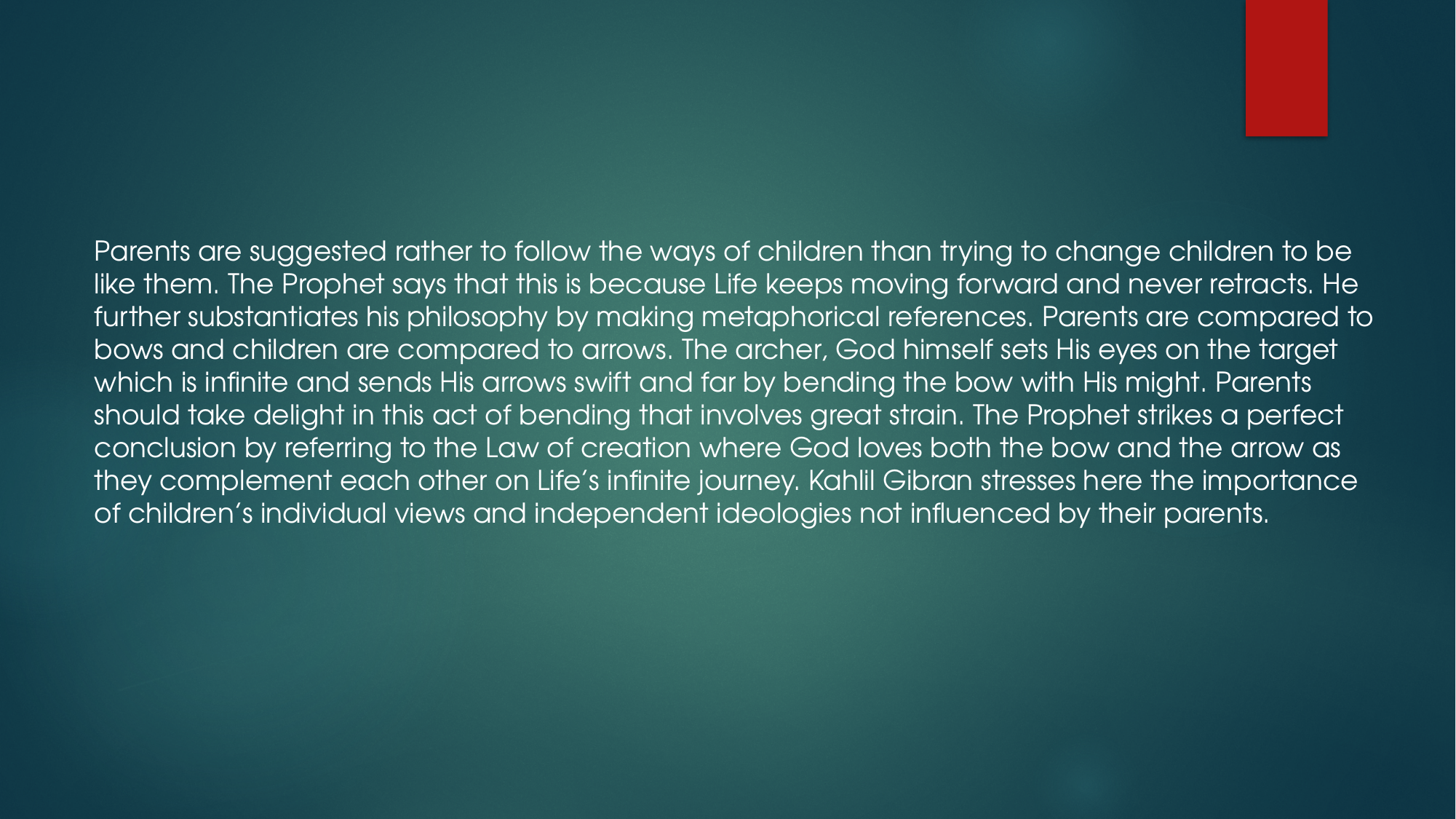

Parents are suggested rather to follow the ways of children than trying to change children to be like them. The Prophet says that this is because Life keeps moving forward and never retracts. He further substantiates his philosophy by making metaphorical references. Parents are compared to bows and children are compared to arrows. The archer, God himself sets His eyes on the target which is infinite and sends His arrows swift and far by bending the bow with His might. Parents should take delight in this act of bending that involves great strain. The Prophet strikes a perfect conclusion by referring to the Law of creation where God loves both the bow and the arrow as they complement each other on Life’s infinite journey. Kahlil Gibran stresses here the importance of children’s individual views and independent ideologies not influenced by their parents.